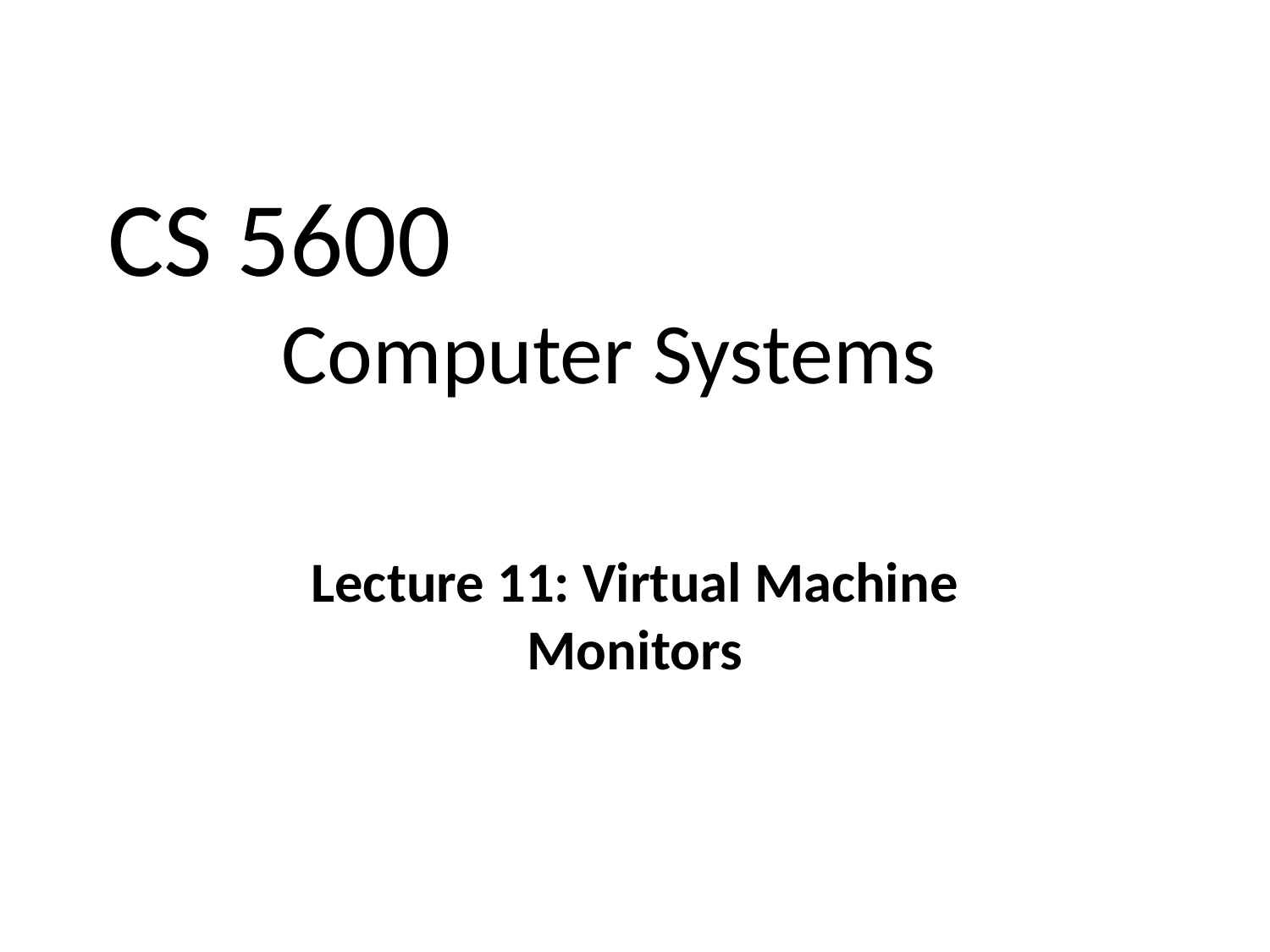

CS 5600
Computer Systems
Lecture 11: Virtual Machine Monitors